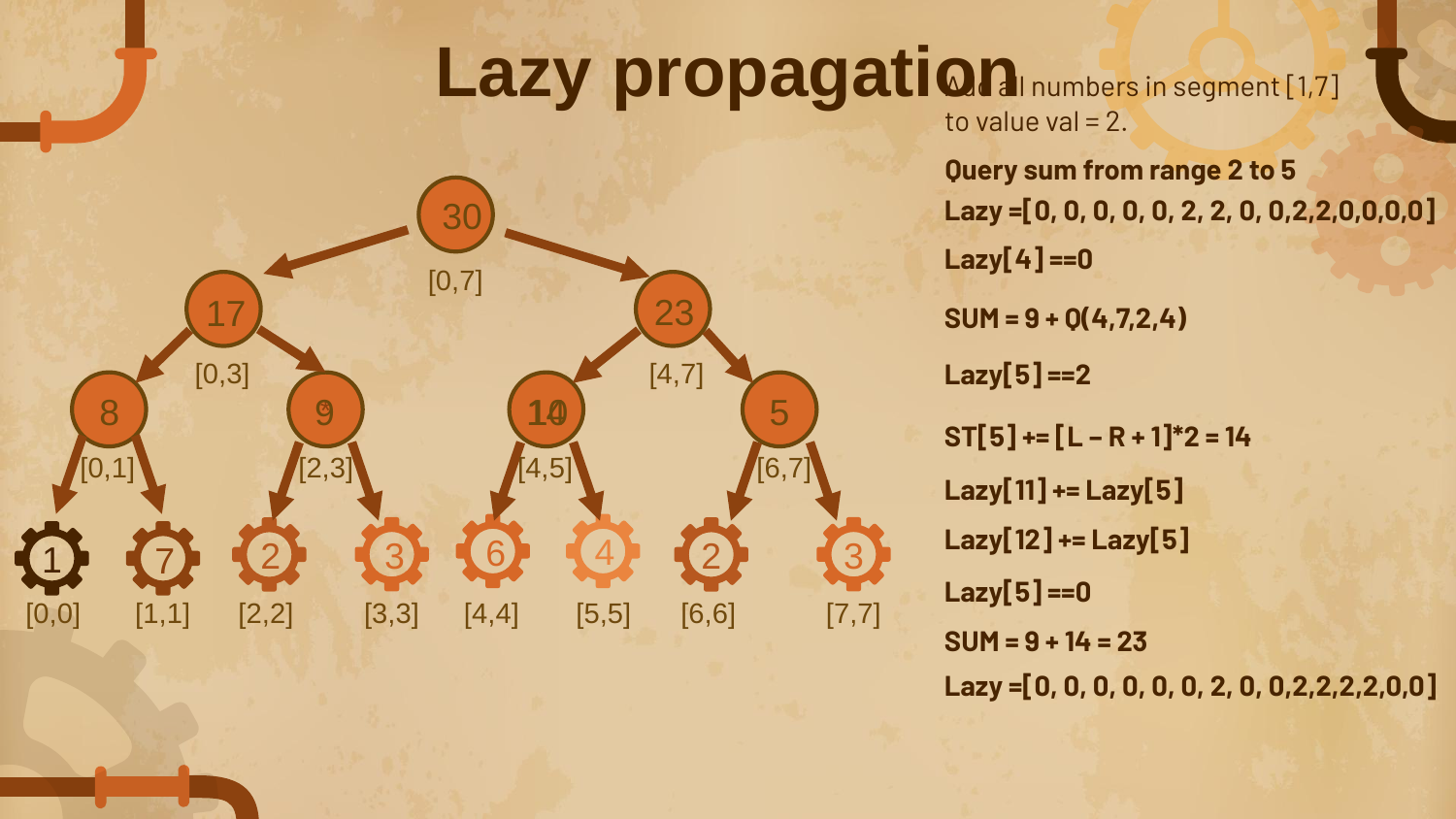

# Lazy propagation
Add all numbers in segment [1,7] to value val = 2.
Query sum from range 2 to 5

Lazy =[0, 0, 0, 0, 0, 2, 2, 0, 0,2,2,0,0,0,0]
30
Lazy[4] ==0
[0,7]

23
17
SUM = 9 + Q(4,7,2,4)
[0,3]
[4,7]
Lazy[5] ==2

*
8
9
14
10
5
ST[5] += [L – R + 1]*2 = 14
[0,1]
[2,3]
[4,5]
[6,7]
Lazy[11] += Lazy[5]

Lazy[12] += Lazy[5]

3

2
1

4
6
2
3
7
Lazy[5] ==0
[0,0]
[1,1]
[2,2]
[3,3]
[4,4]
[5,5]
[6,6]
[7,7]
SUM = 9 + 14 = 23
Lazy =[0, 0, 0, 0, 0, 0, 2, 0, 0,2,2,2,2,0,0]